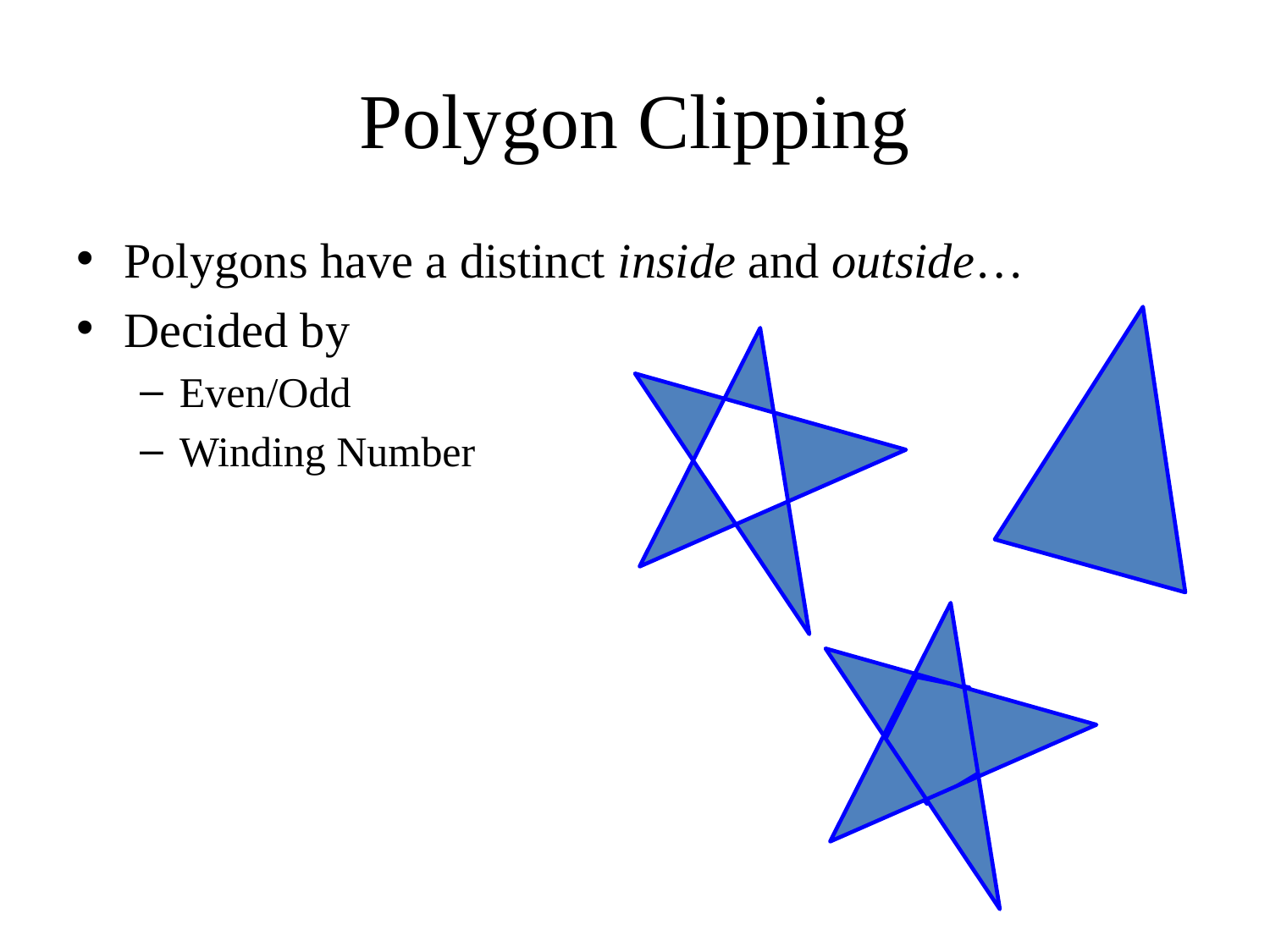

# Polygon Clipping
Polygons have a distinct inside and outside…
Decided by
Even/Odd
Winding Number